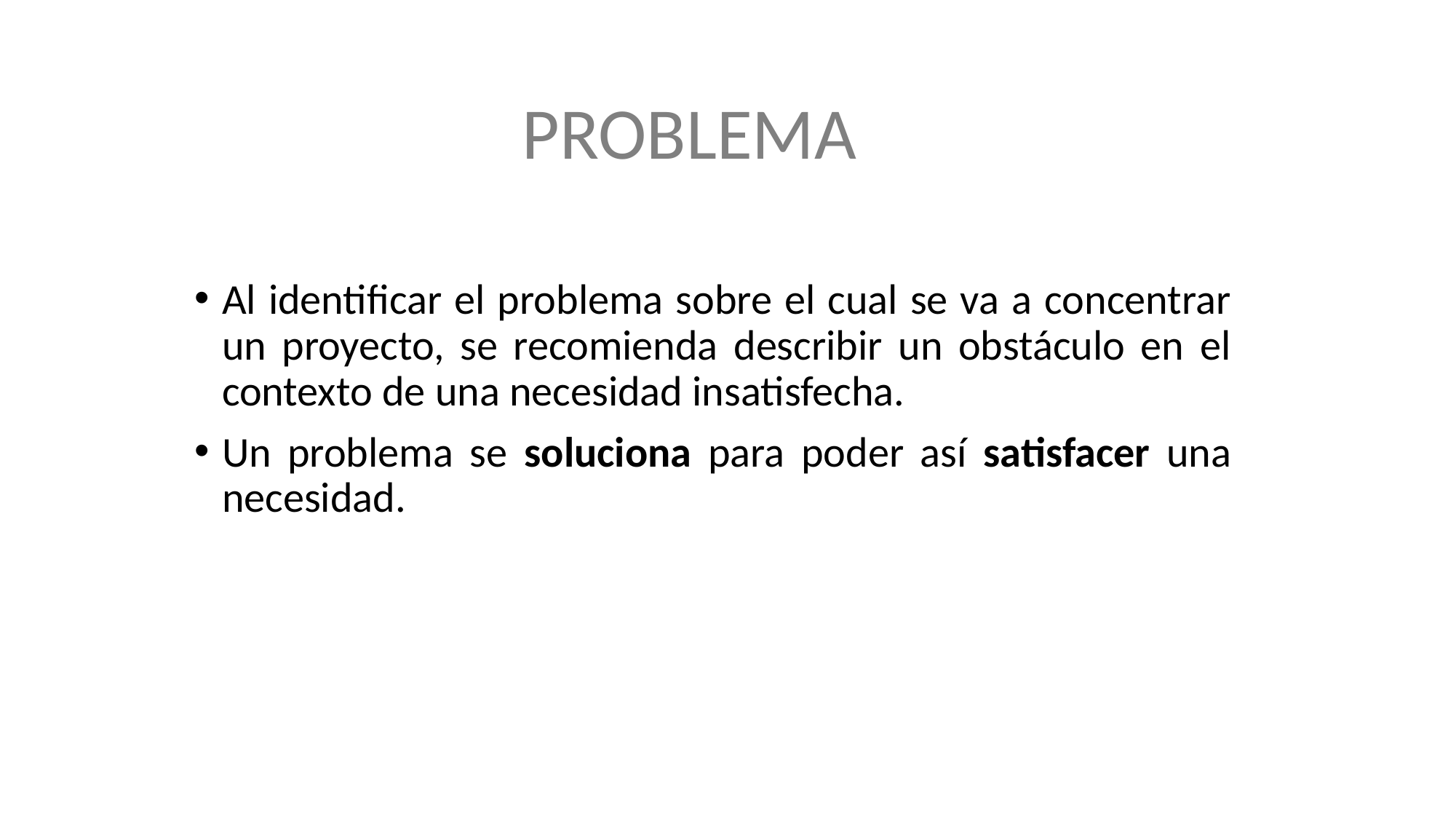

# PROBLEMA
Al identificar el problema sobre el cual se va a concentrar un proyecto, se recomienda describir un obstáculo en el contexto de una necesidad insatisfecha.
Un problema se soluciona para poder así satisfacer una necesidad.